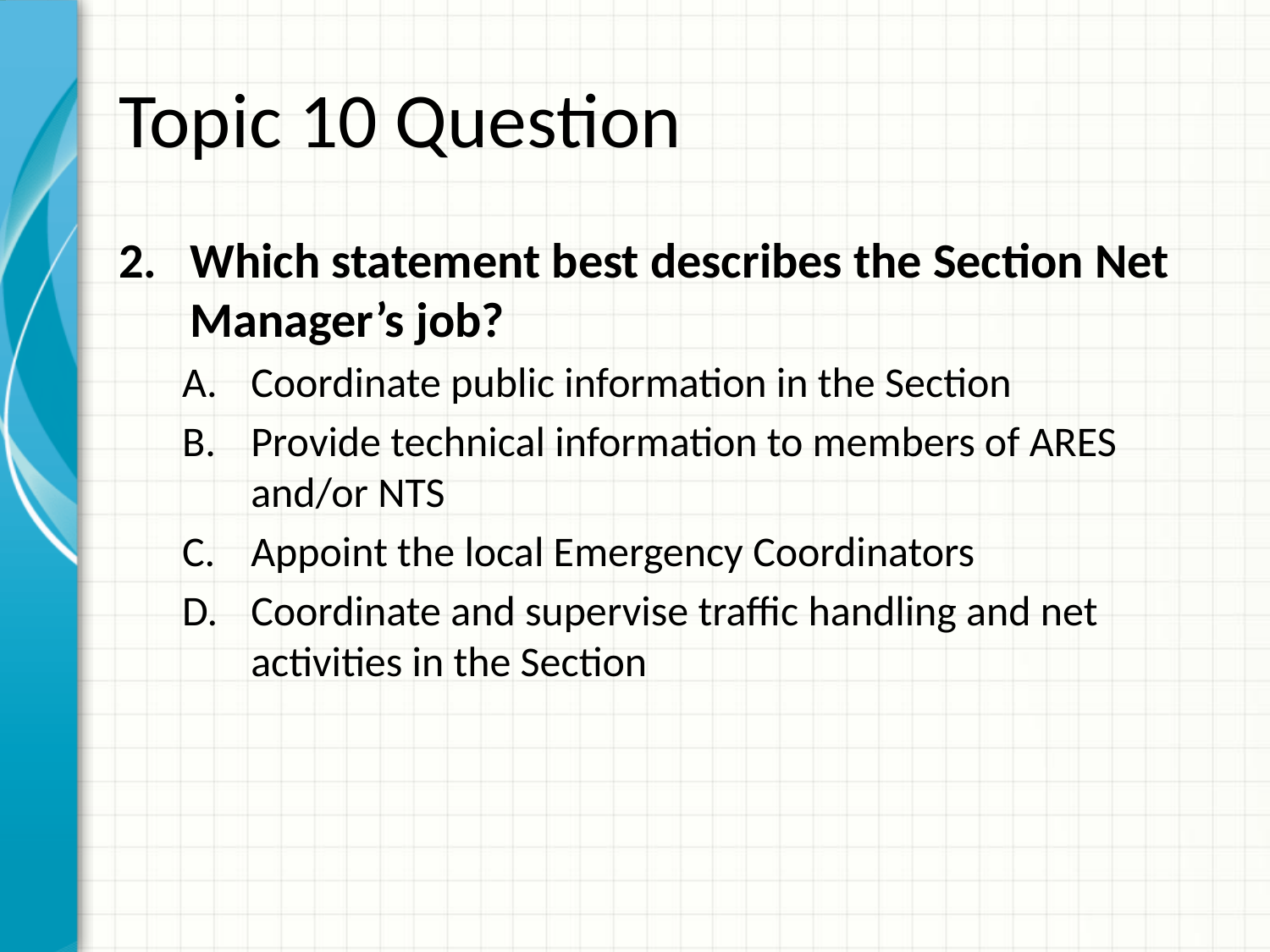

# Topic 10 Question
Which statement best describes the Section Net Manager’s job?
Coordinate public information in the Section
Provide technical information to members of ARES and/or NTS
Appoint the local Emergency Coordinators
Coordinate and supervise traffic handling and net activities in the Section